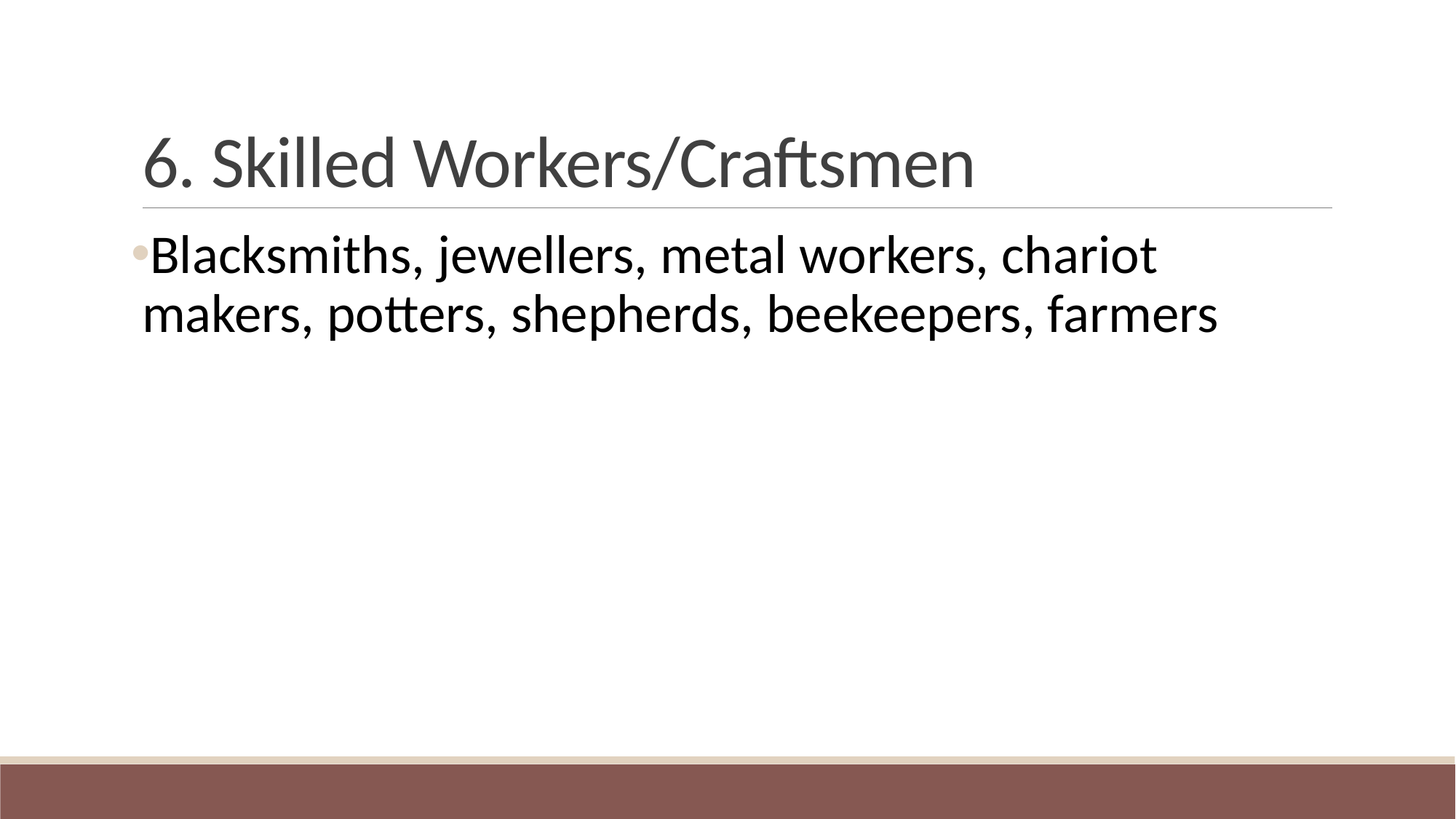

# 6. Skilled Workers/Craftsmen
Blacksmiths, jewellers, metal workers, chariot makers, potters, shepherds, beekeepers, farmers